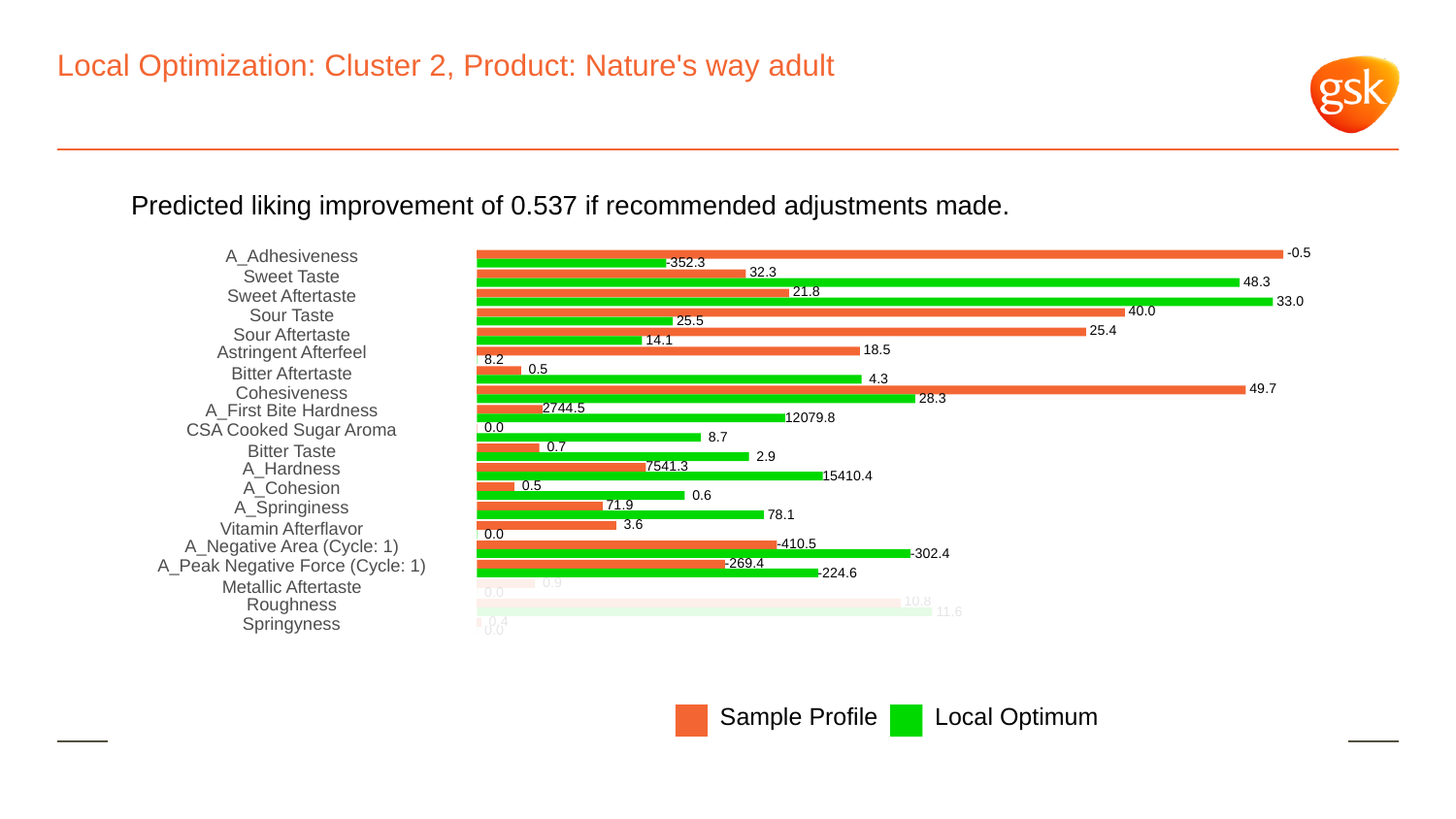

# Local Optimization: Cluster 2, Product: Nature's way adult

Predicted liking improvement of 0.537 if recommended adjustments made.

 -0.5
A_Adhesiveness

-352.3

 32.3

Sweet Taste
 48.3

 21.8

Sweet Aftertaste
 33.0

 40.0

Sour Taste
 25.5

 25.4

Sour Aftertaste
 14.1

Astringent Afterfeel
 18.5

  8.2

  0.5

Bitter Aftertaste
  4.3

 49.7

Cohesiveness
 28.3

2744.5
A_First Bite Hardness

12079.8

CSA Cooked Sugar Aroma
  0.0

  8.7

  0.7

Bitter Taste
  2.9

7541.3
A_Hardness

15410.4

A_Cohesion
  0.5

  0.6

A_Springiness
 71.9

 78.1

  3.6

Vitamin Afterflavor
  0.0

A_Negative Area (Cycle: 1)
-410.5

-302.4

A_Peak Negative Force (Cycle: 1)
-269.4

-224.6

  0.9

Metallic Aftertaste
  0.0

Roughness
 10.8

 11.6

Springyness
  0.4

  0.0

Local Optimum
Sample Profile